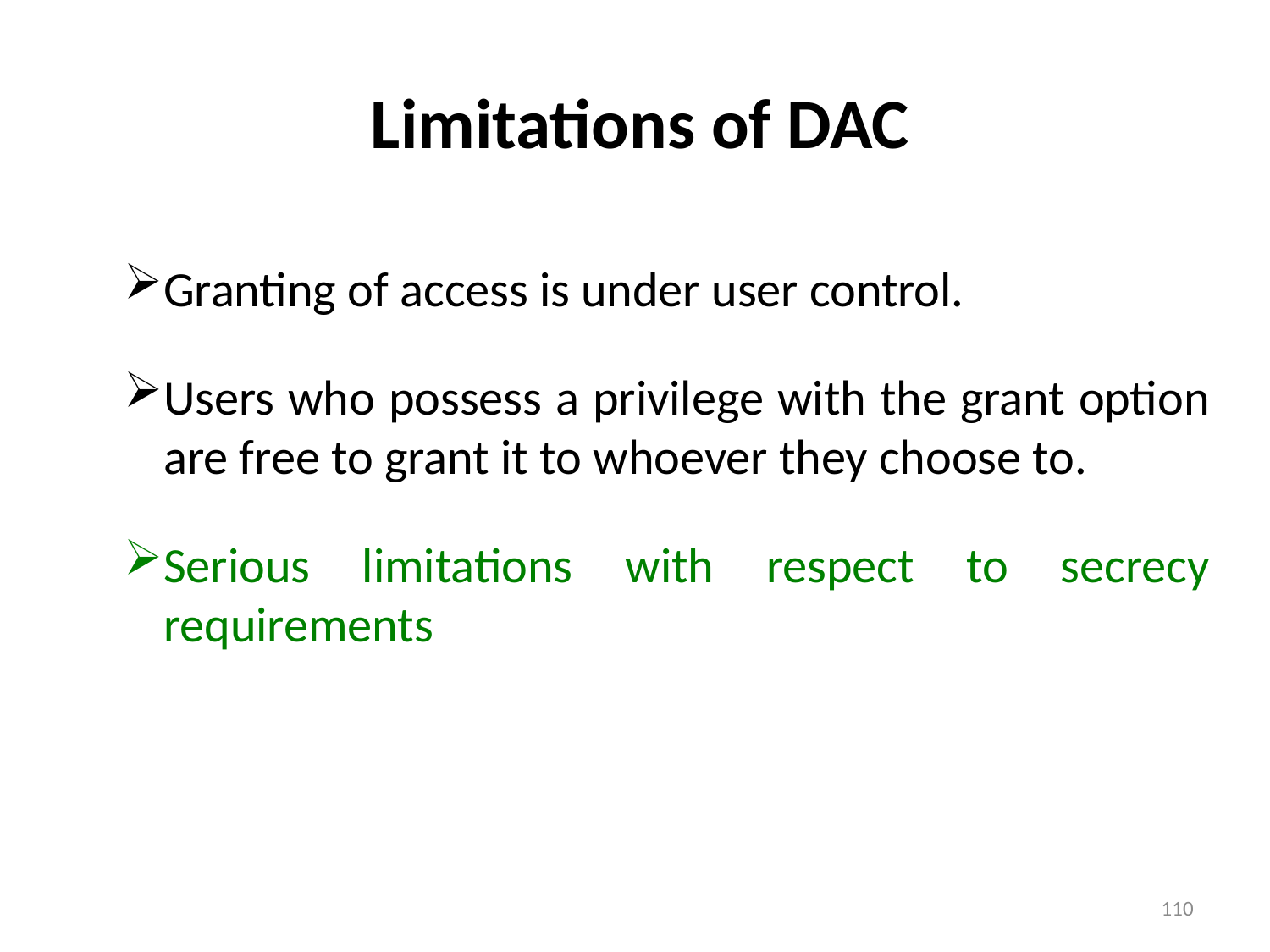

# Limitations of DAC
Granting of access is under user control.
Users who possess a privilege with the grant option are free to grant it to whoever they choose to.
Serious limitations with respect to secrecy requirements
110